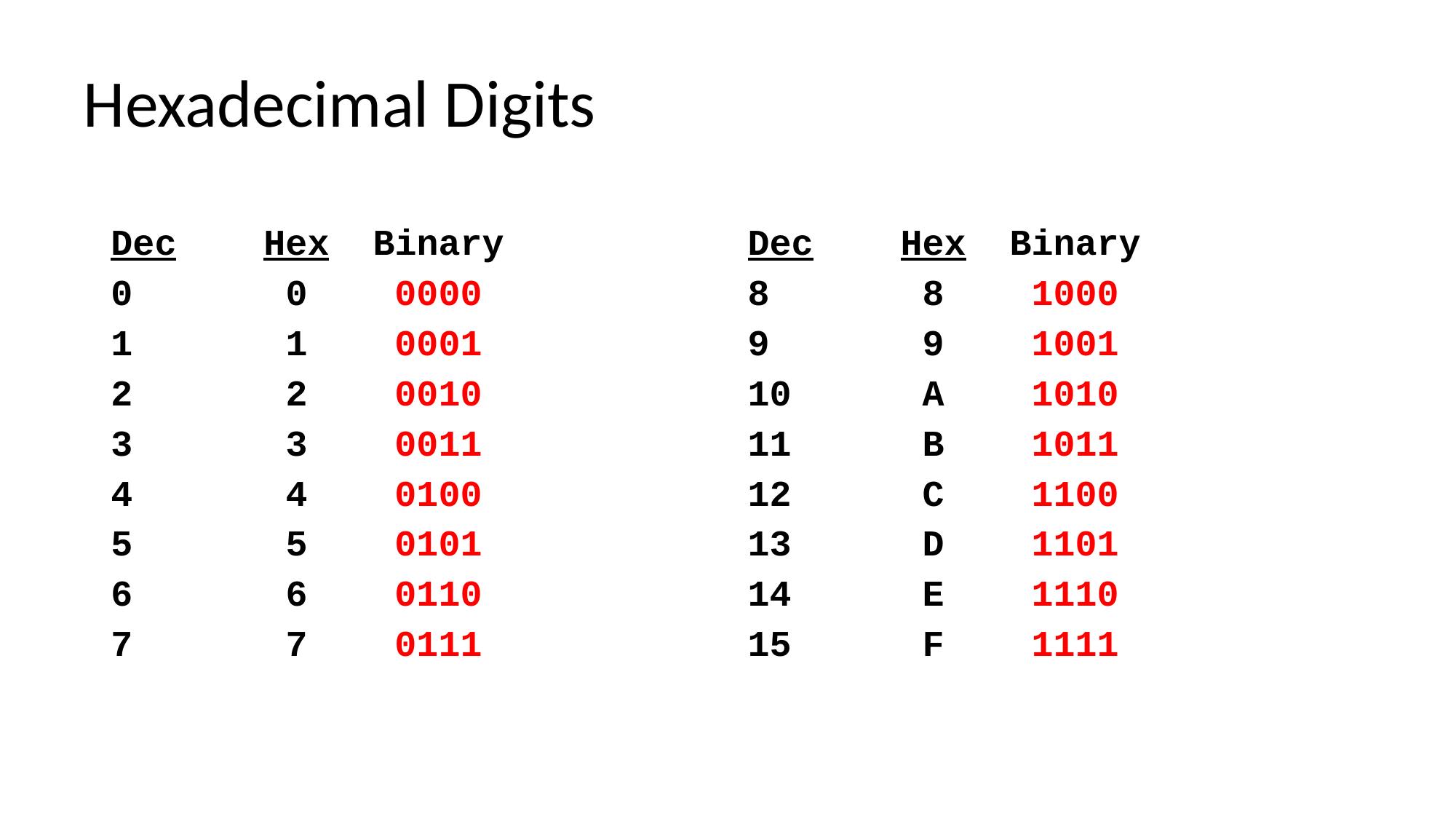

# Hexadecimal Digits
Dec    Hex  Binary
0       0    0000
1       1    0001
2       2    0010
3       3    0011
4       4    0100
5       5    0101
6       6    0110
7       7    0111

Dec    Hex  Binary
8       8    1000
9       9    1001
10      A    1010
11      B    1011
12      C    1100
13      D    1101
14      E    1110
15      F    1111